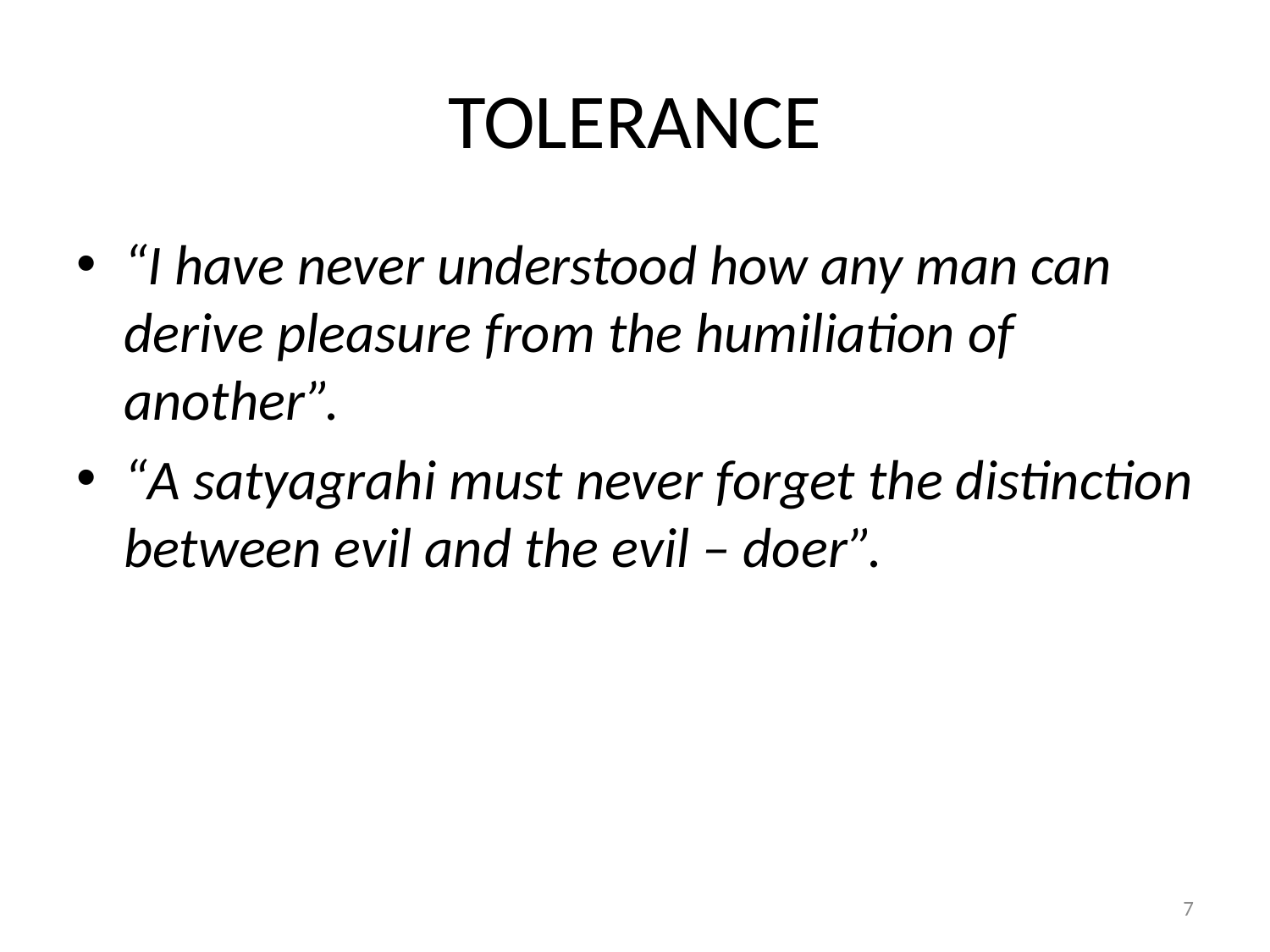

# TOLERANCE
“I have never understood how any man can derive pleasure from the humiliation of another”.
“A satyagrahi must never forget the distinction between evil and the evil – doer”.

7